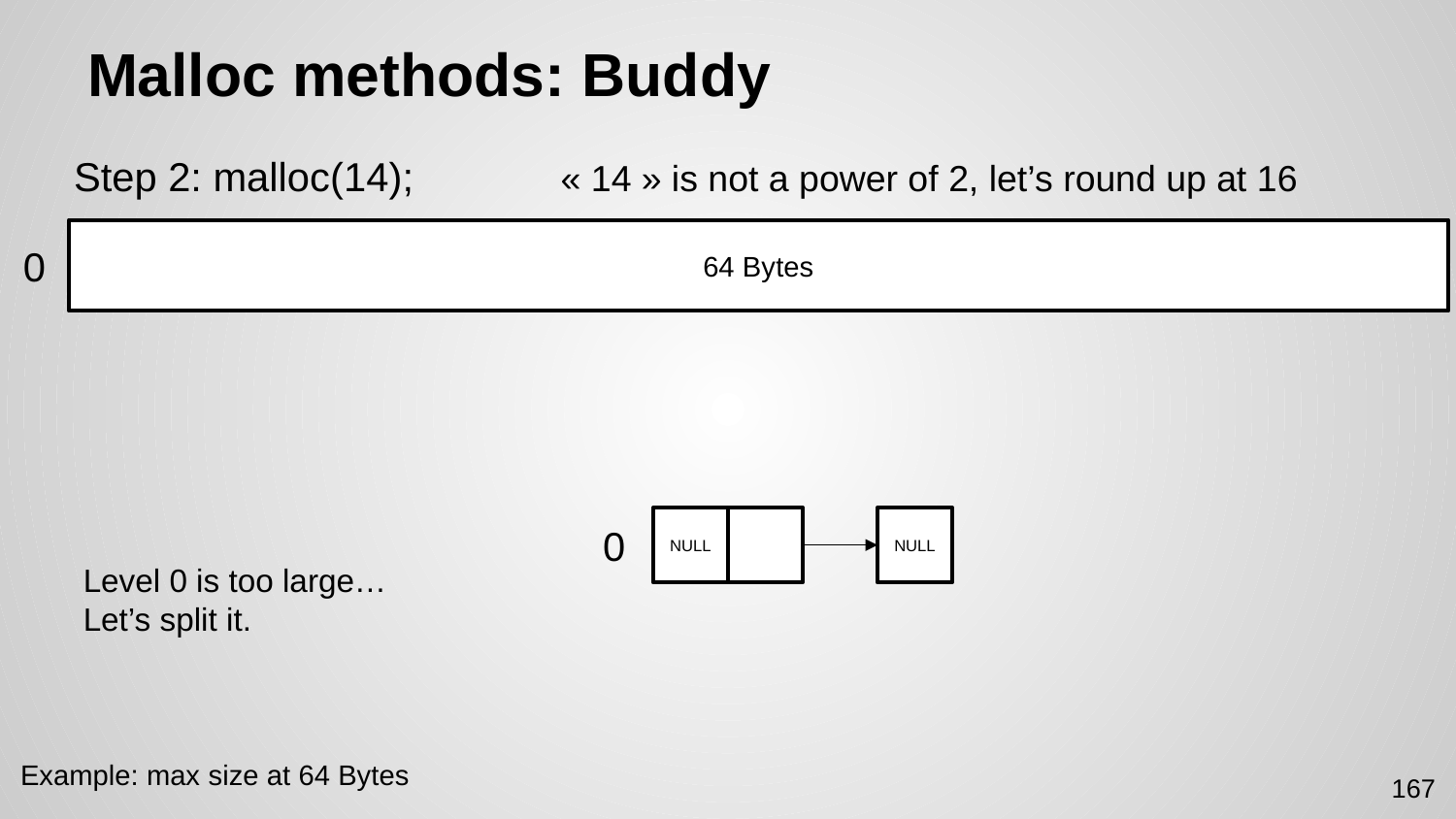

# Malloc methods: Buddy
Step 2: malloc(14);
« 14 » is not a power of 2, let’s round up at 16
64 Bytes
0

NULL
NULL
0
Level 0 is too large…
Let’s split it.
Example: max size at 64 Bytes
167